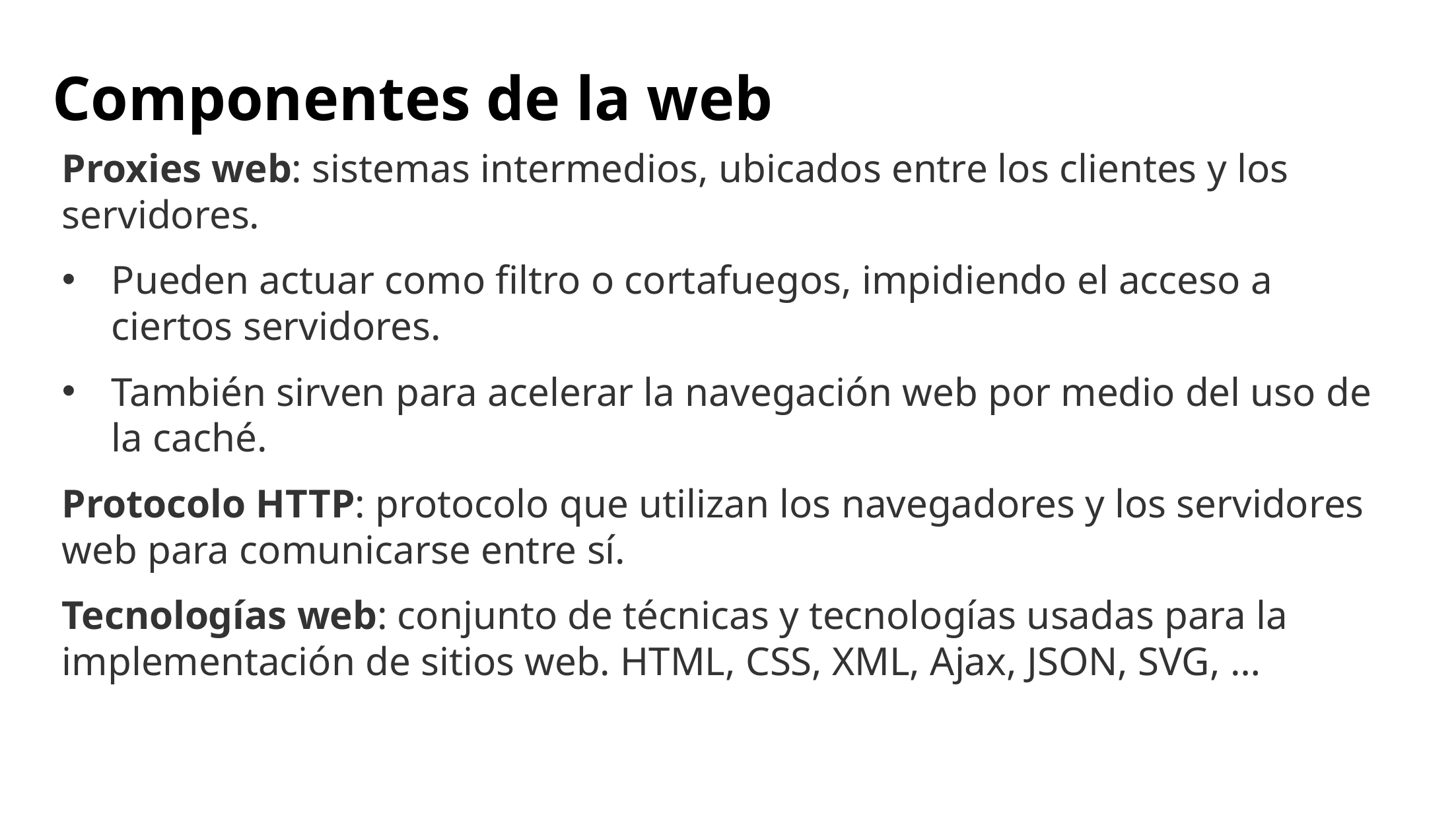

# Componentes de la web
Proxies web: sistemas intermedios, ubicados entre los clientes y los servidores.
Pueden actuar como filtro o cortafuegos, impidiendo el acceso a ciertos servidores.
También sirven para acelerar la navegación web por medio del uso de la caché.
Protocolo HTTP: protocolo que utilizan los navegadores y los servidores web para comunicarse entre sí.
Tecnologías web: conjunto de técnicas y tecnologías usadas para la implementación de sitios web. HTML, CSS, XML, Ajax, JSON, SVG, …